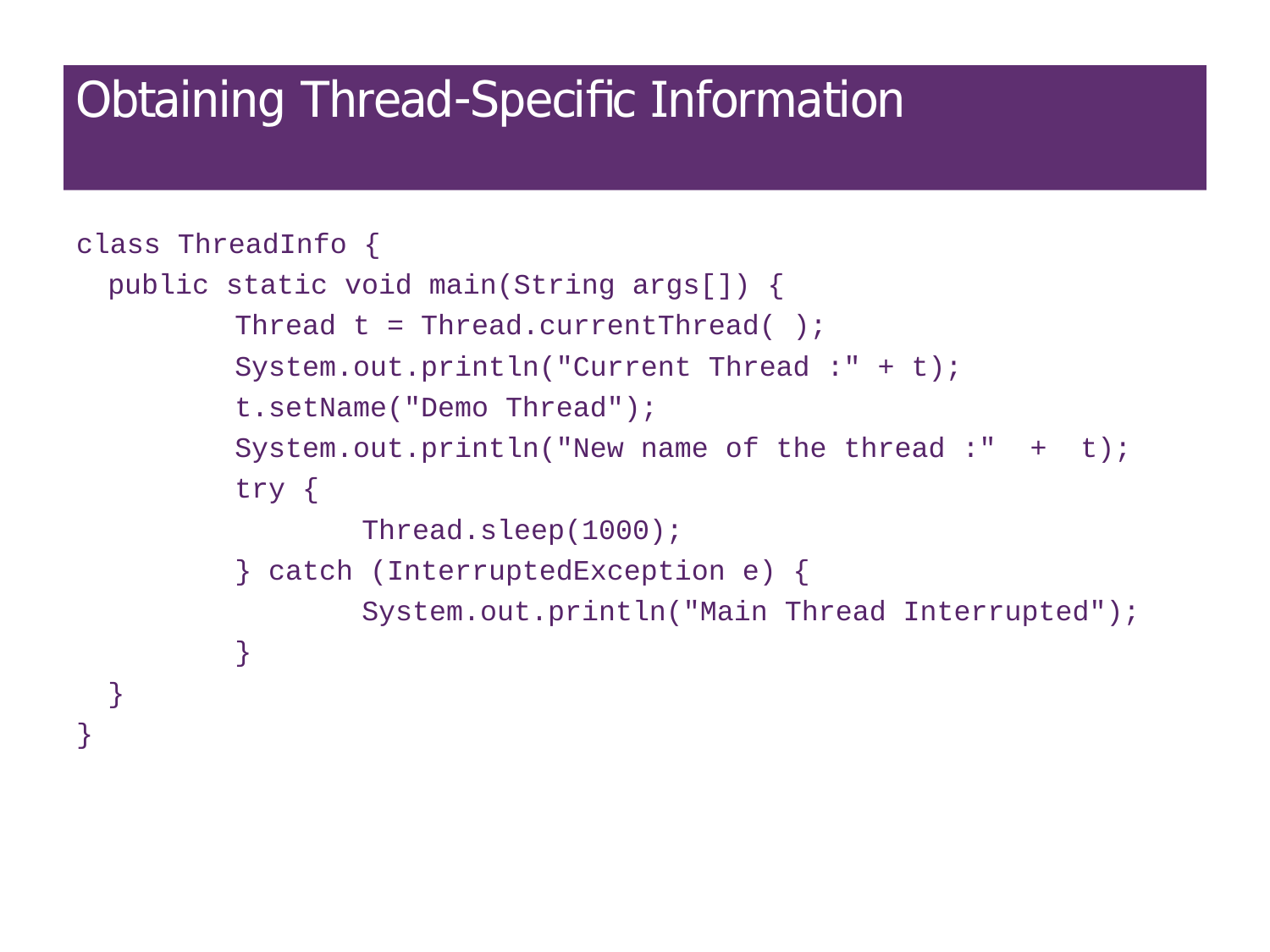

# Obtaining Thread-Specific Information
class ThreadInfo {
	public static void main(String args[]) {
		Thread t = Thread.currentThread( );
		System.out.println("Current Thread :" + t);
		t.setName("Demo Thread");
		System.out.println("New name of the thread :"  +  t);
		try {
			Thread.sleep(1000);
		} catch (InterruptedException e) {
			System.out.println("Main Thread Interrupted");
		}
	}
}